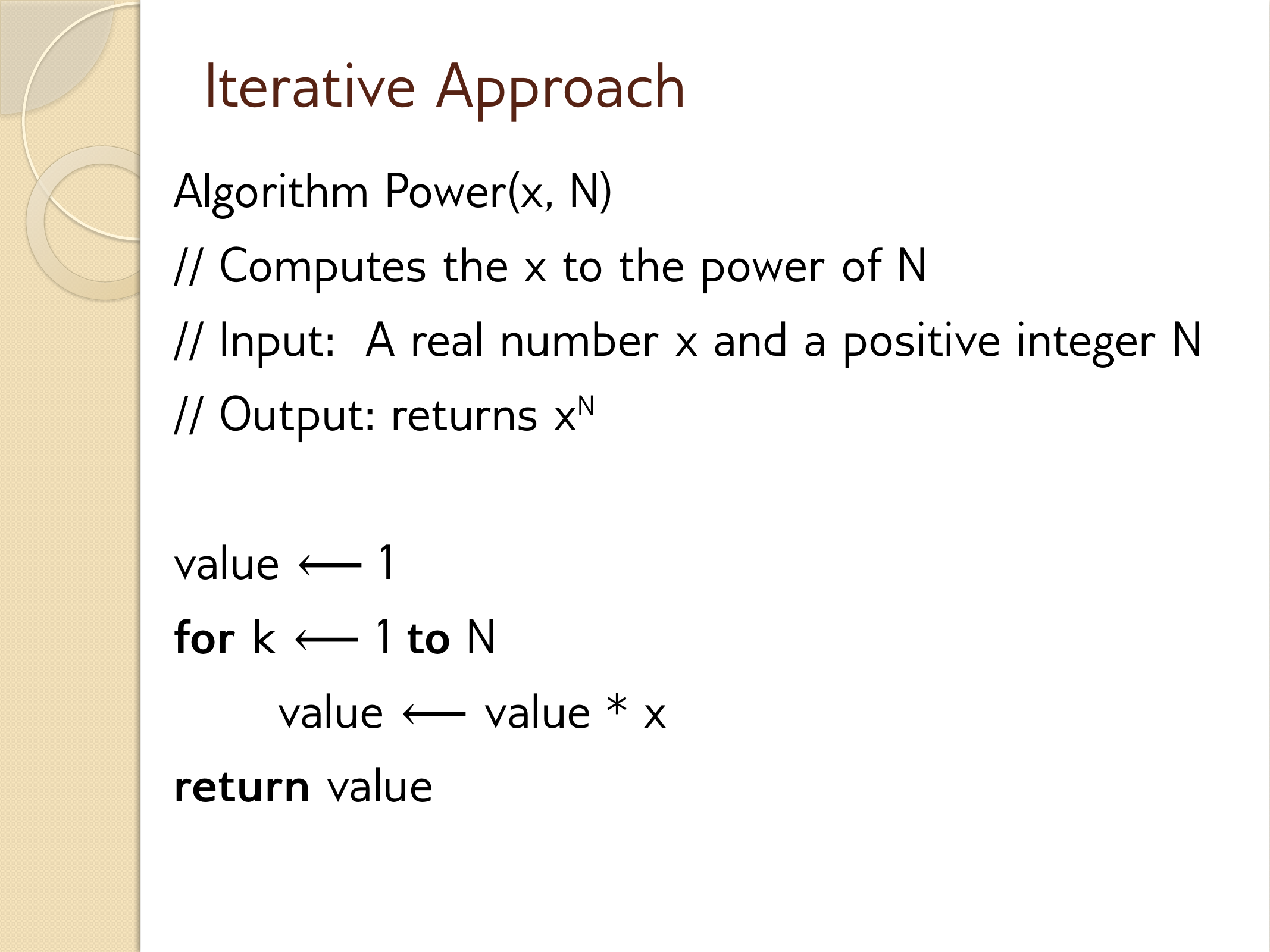

# Iterative Approach
Algorithm Power(x, N)
// Computes the x to the power of N
// Input:  A real number x and a positive integer N
// Output: returns xN

value ⟵ 1
for k ⟵ 1 to N
       value ⟵ value * x
return value